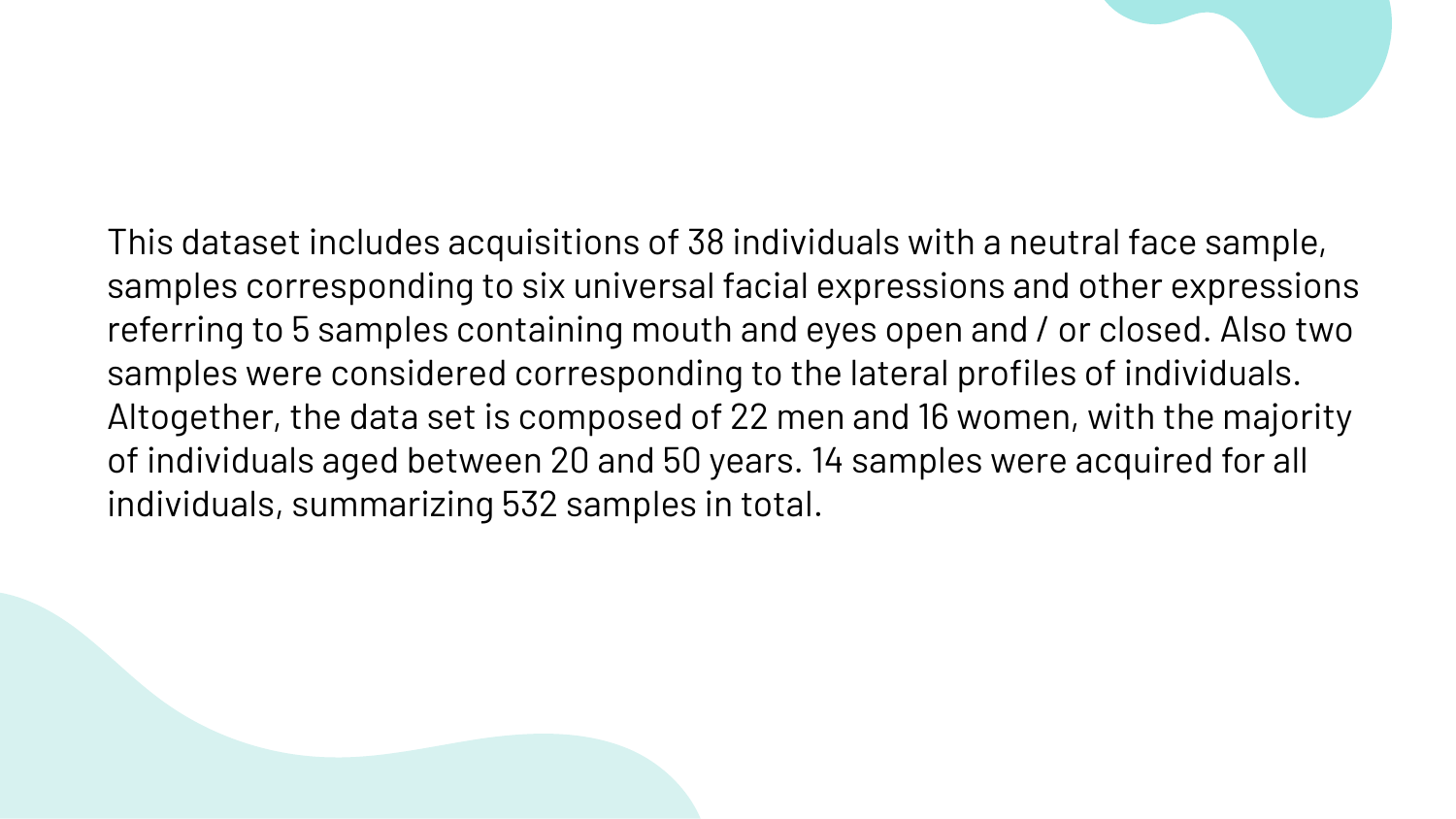

This dataset includes acquisitions of 38 individuals with a neutral face sample, samples corresponding to six universal facial expressions and other expressions referring to 5 samples containing mouth and eyes open and / or closed. Also two samples were considered corresponding to the lateral profiles of individuals. Altogether, the data set is composed of 22 men and 16 women, with the majority of individuals aged between 20 and 50 years. 14 samples were acquired for all individuals, summarizing 532 samples in total.